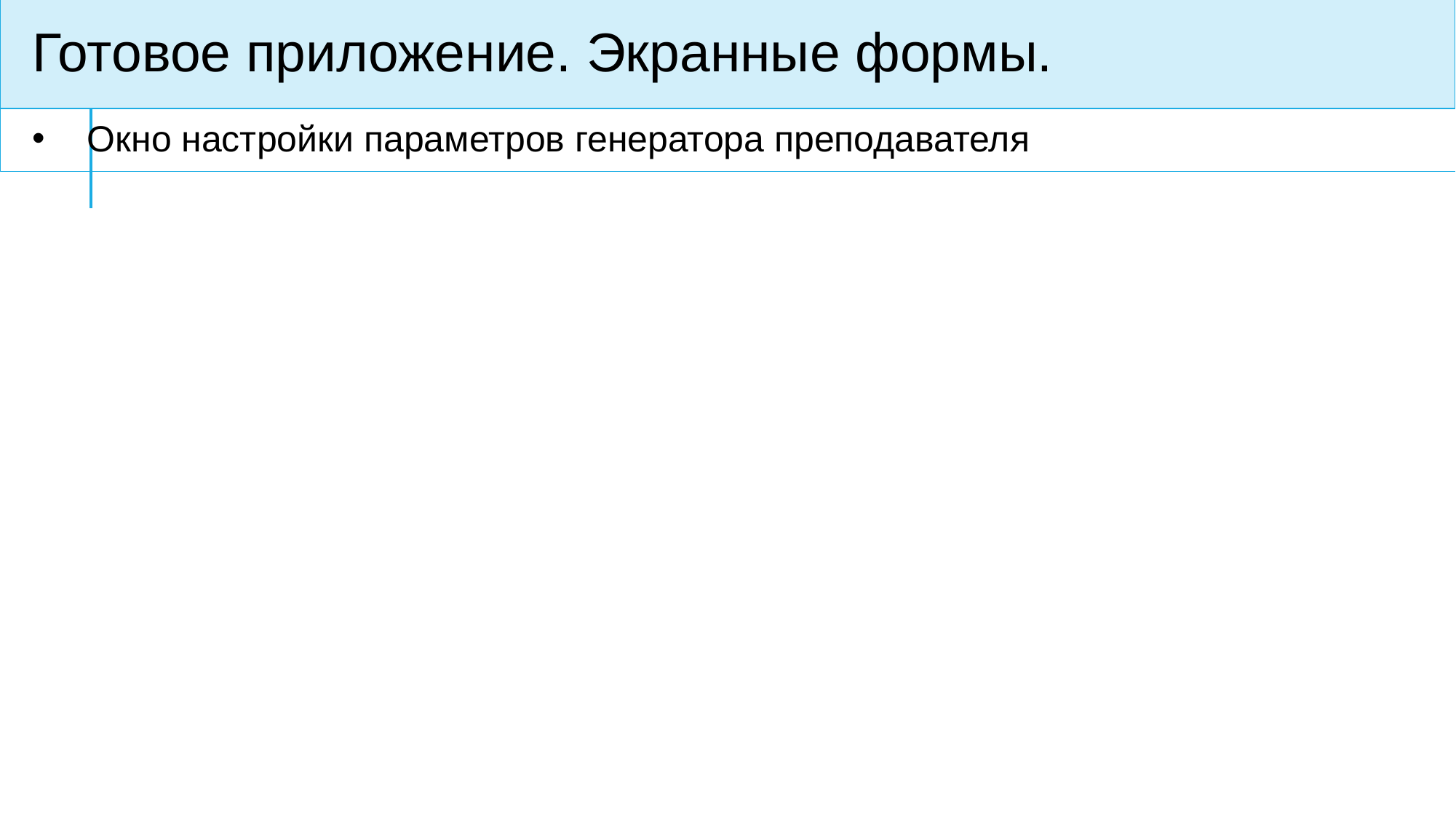

Готовое приложение. Экранные формы.
Окно настройки параметров генератора преподавателя